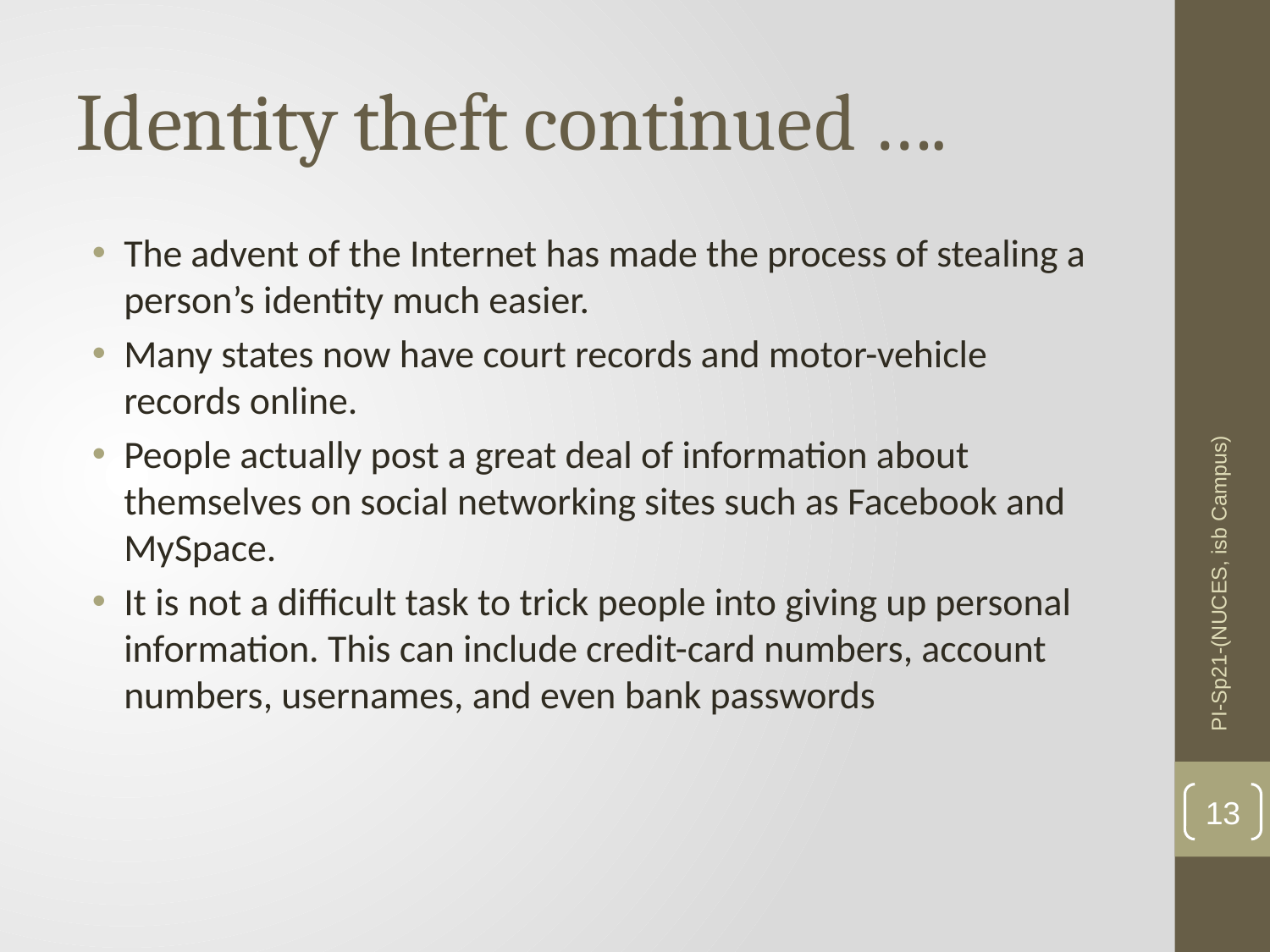

# Identity theft continued ….
The advent of the Internet has made the process of stealing a person’s identity much easier.
Many states now have court records and motor-vehicle records online.
People actually post a great deal of information about themselves on social networking sites such as Facebook and MySpace.
It is not a difficult task to trick people into giving up personal information. This can include credit-card numbers, account numbers, usernames, and even bank passwords
PI-Sp21-(NUCES, isb Campus)
13